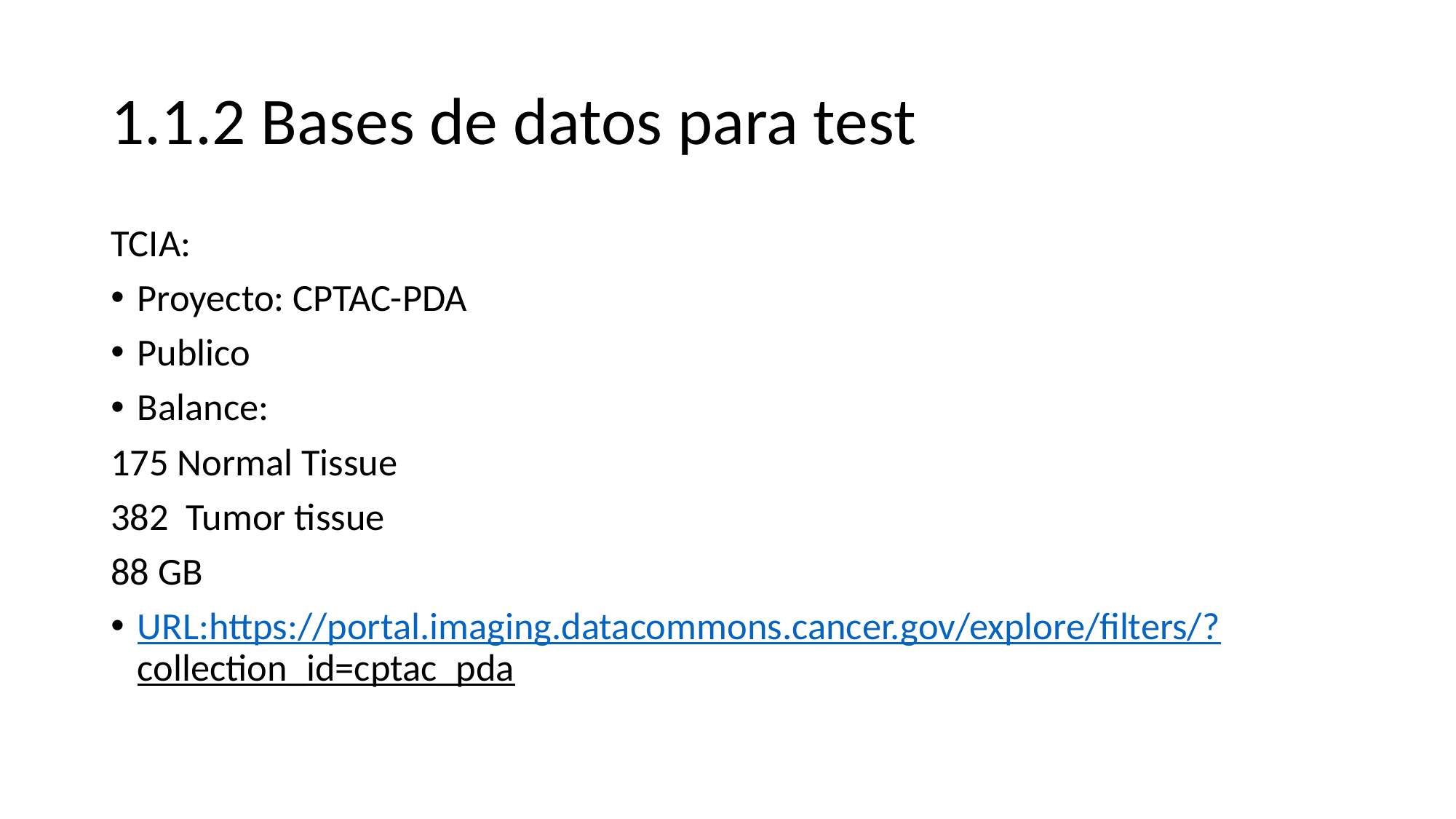

# 1.1.2 Bases de datos para test
TCIA:
Proyecto: CPTAC-PDA
Publico
Balance:
175 Normal Tissue
382  Tumor tissue
88 GB
URL:https://portal.imaging.datacommons.cancer.gov/explore/filters/?collection_id=cptac_pda